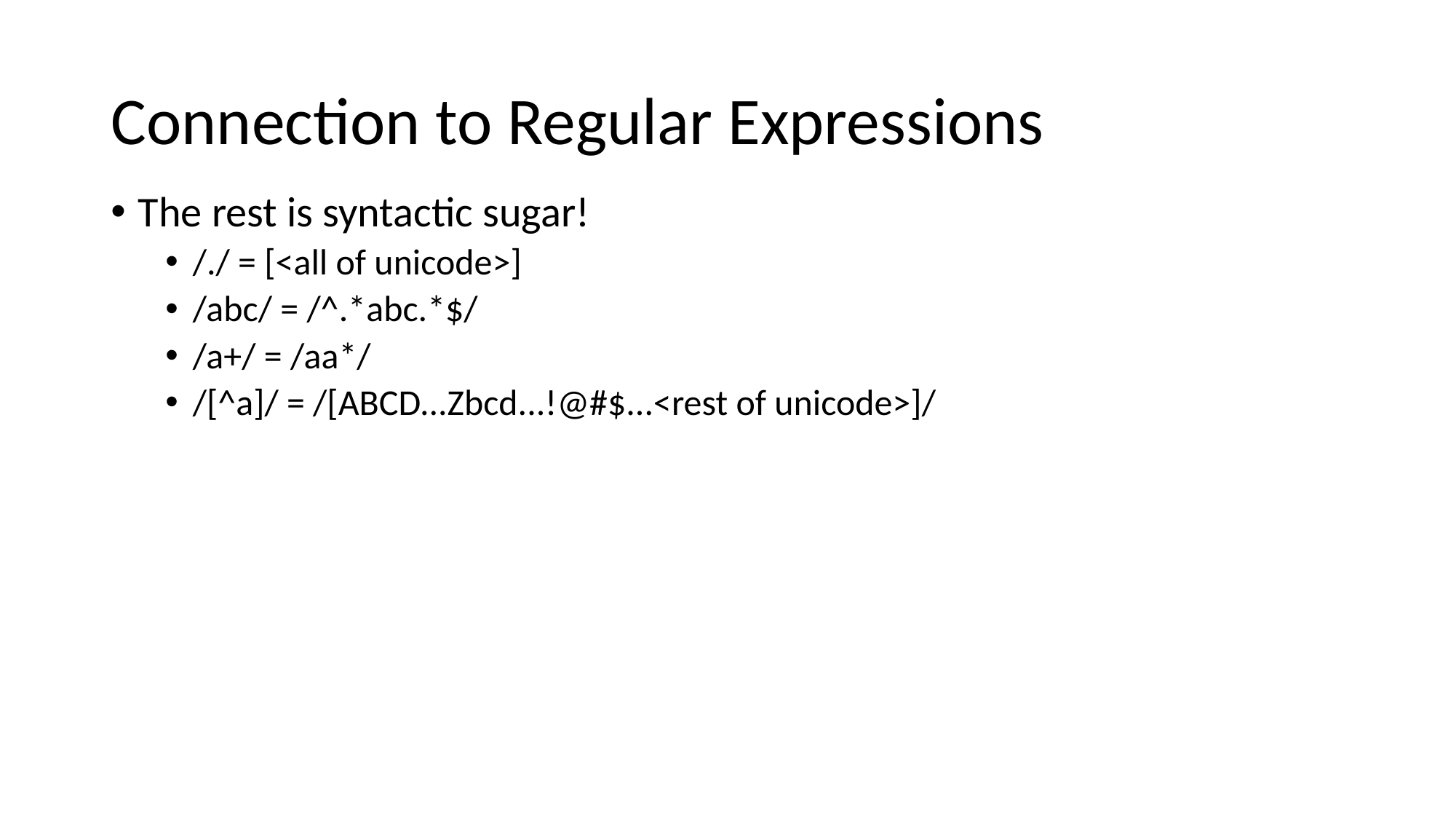

# Connection to Regular Expressions
The rest is syntactic sugar!
/./ = [<all of unicode>]
/abc/ = /^.*abc.*$/
/a+/ = /aa*/
/[^a]/ = /[ABCD...Zbcd...!@#$...<rest of unicode>]/